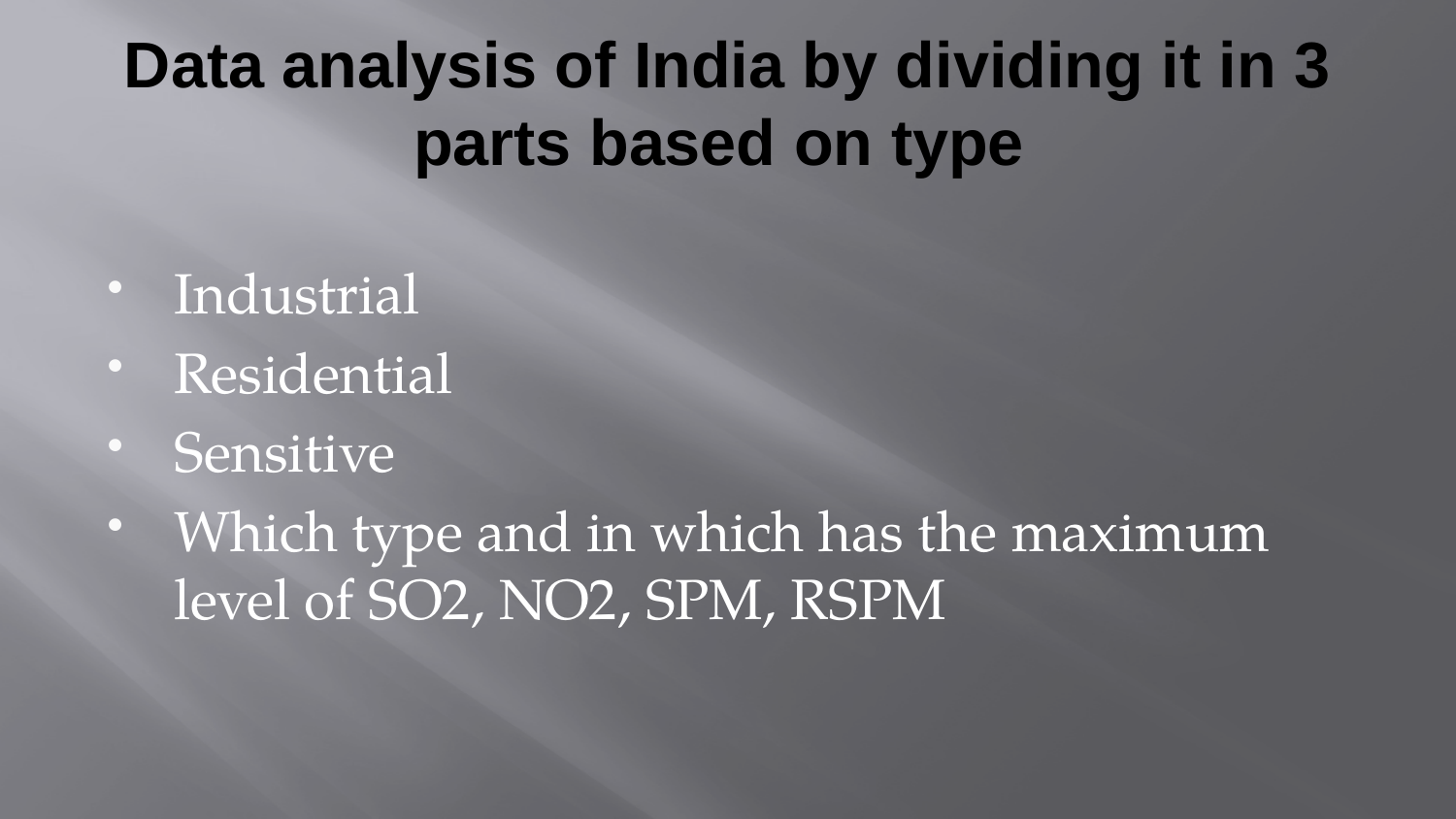

# Data analysis of India by dividing it in 3 parts based on type
Industrial
Residential
Sensitive
Which type and in which has the maximum level of SO2, NO2, SPM, RSPM